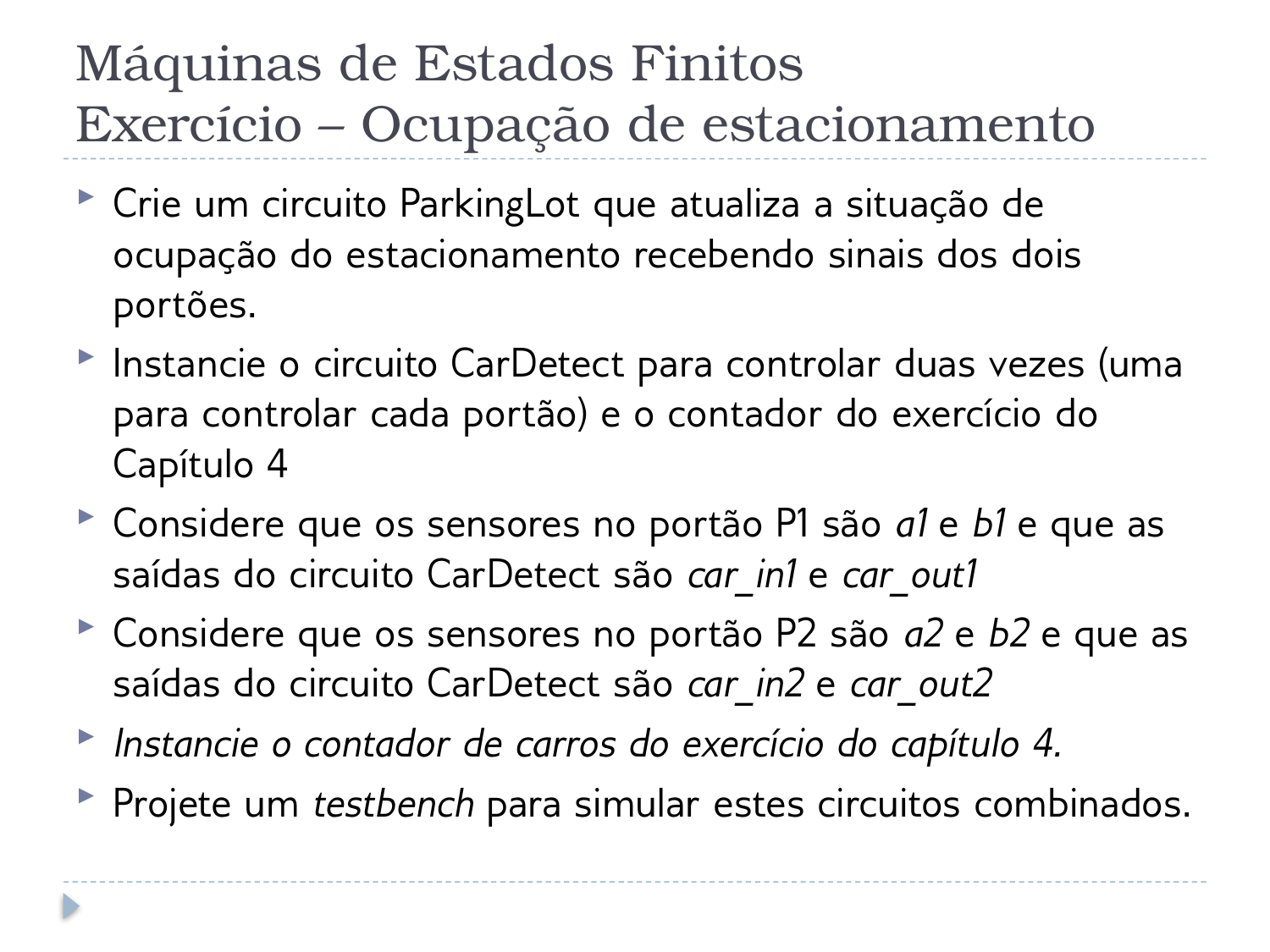

# Máquinas de Estados Finitos Exercício – Ocupação de estacionamento
Crie um circuito ParkingLot que atualiza a situação de ocupação do estacionamento recebendo sinais dos dois portões.
Instancie o circuito CarDetect para controlar duas vezes (uma para controlar cada portão) e o contador do exercício do Capítulo 4
Considere que os sensores no portão P1 são a1 e b1 e que as saídas do circuito CarDetect são car_in1 e car_out1
Considere que os sensores no portão P2 são a2 e b2 e que as saídas do circuito CarDetect são car_in2 e car_out2
Instancie o contador de carros do exercício do capítulo 4.
Projete um testbench para simular estes circuitos combinados.